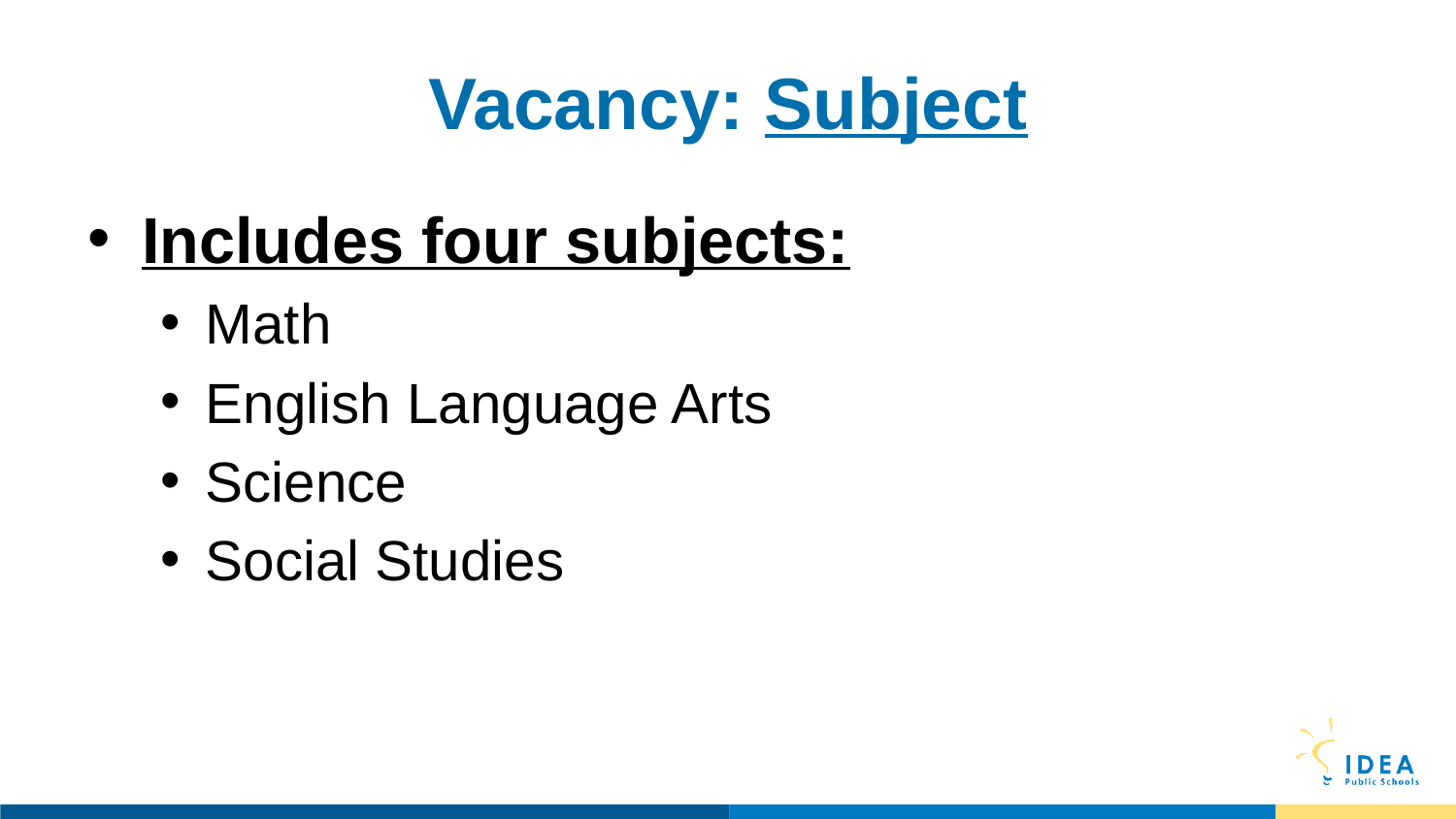

# Vacancy: Subject
Includes four subjects:
Math
English Language Arts
Science
Social Studies